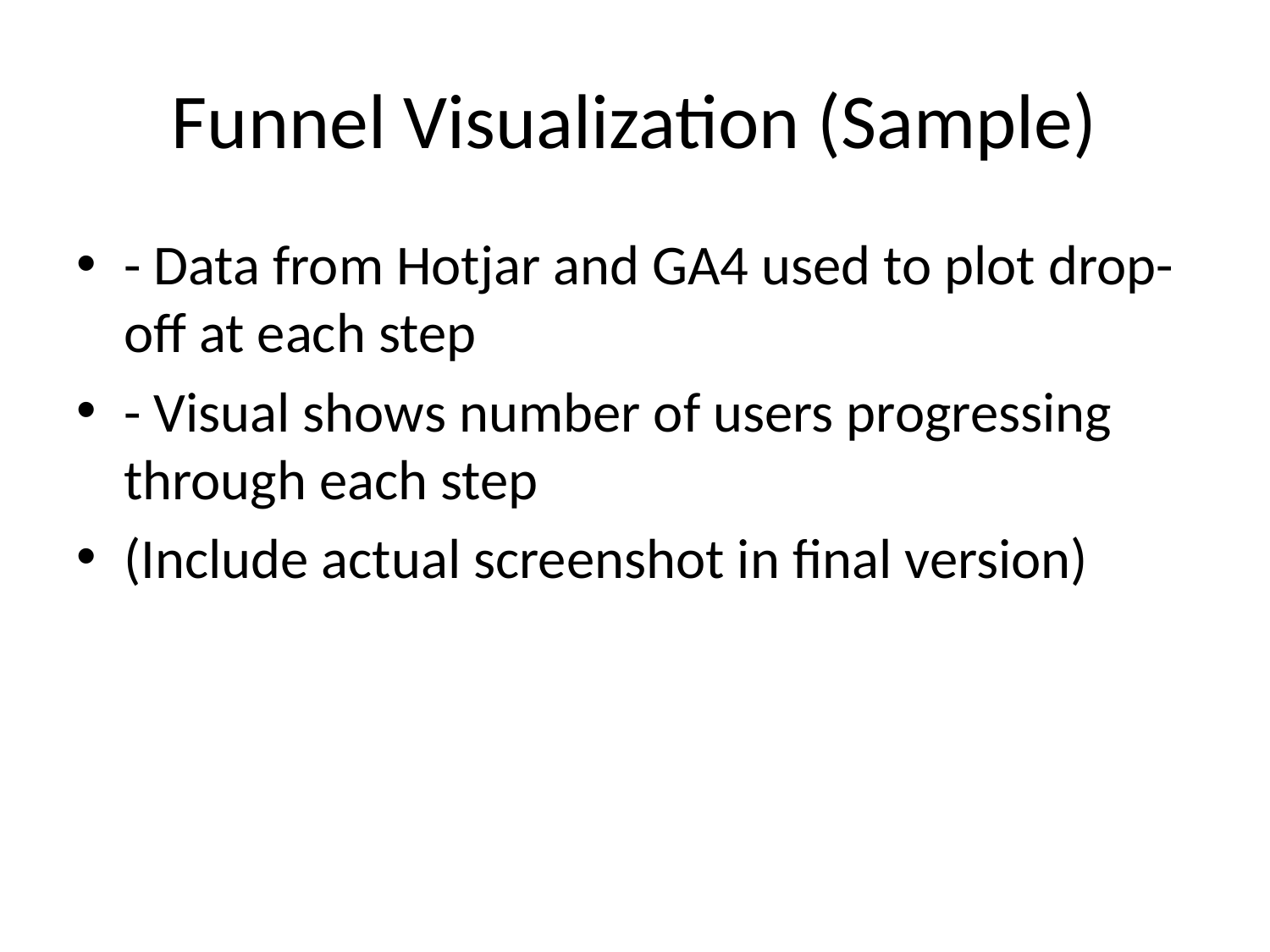

# Funnel Visualization (Sample)
- Data from Hotjar and GA4 used to plot drop-off at each step
- Visual shows number of users progressing through each step
(Include actual screenshot in final version)